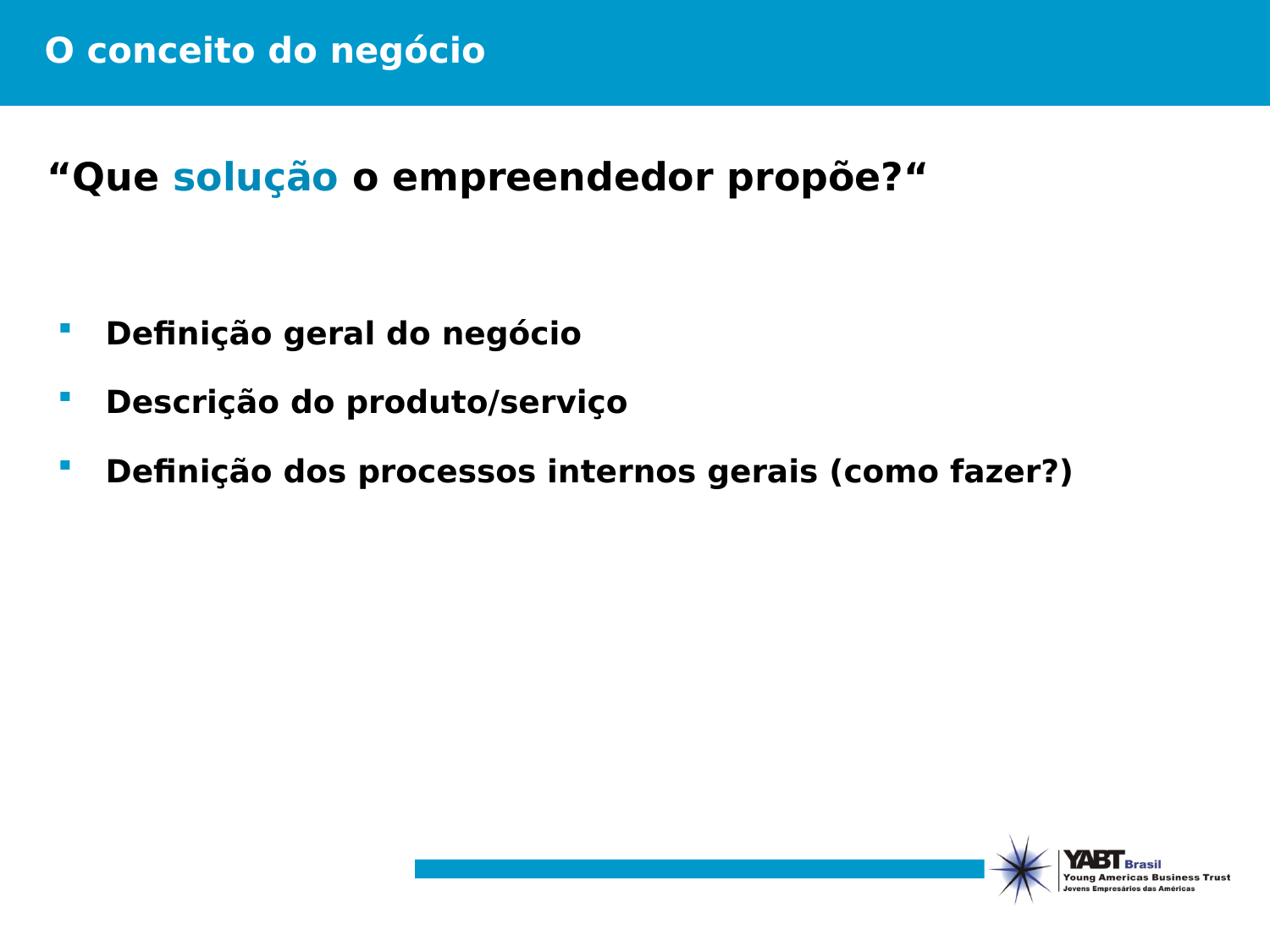

# O conceito do negócio
“Que solução o empreendedor propõe?“

Definição geral do negócio
Descrição do produto/serviço
Definição dos processos internos gerais (como fazer?)